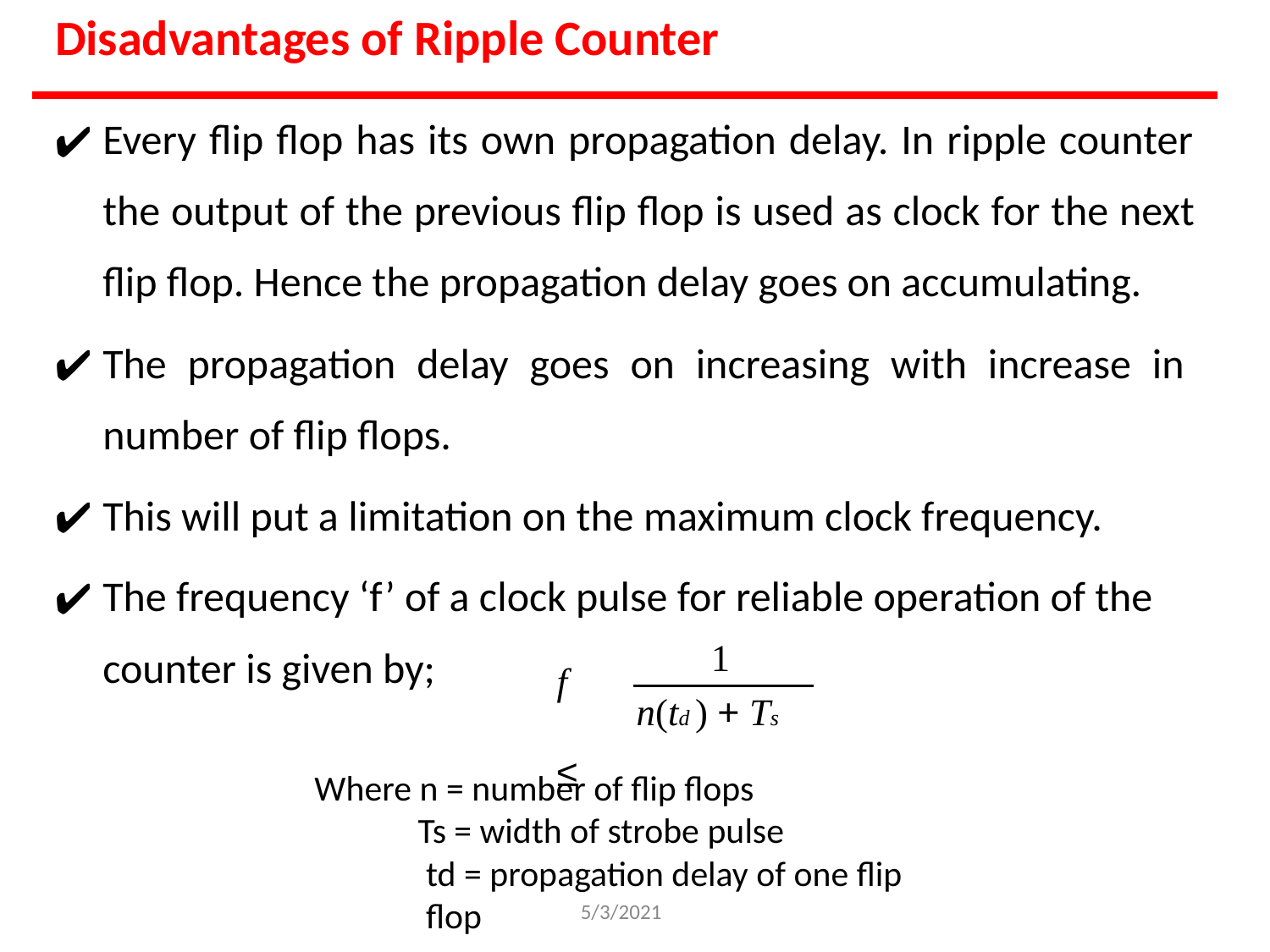

# Disadvantages of Ripple Counter
Every flip flop has its own propagation delay. In ripple counter  the output of the previous flip flop is used as clock for the next  flip flop. Hence the propagation delay goes on accumulating.
The propagation delay goes on increasing with increase in  number of flip flops.
This will put a limitation on the maximum clock frequency.
The frequency ‘f’ of a clock pulse for reliable operation of the

1
counter is given by;
f	≤
n(td ) + Ts

Where n = number of flip flops
Ts = width of strobe pulse
td = propagation delay of one flip flop
5/3/2021